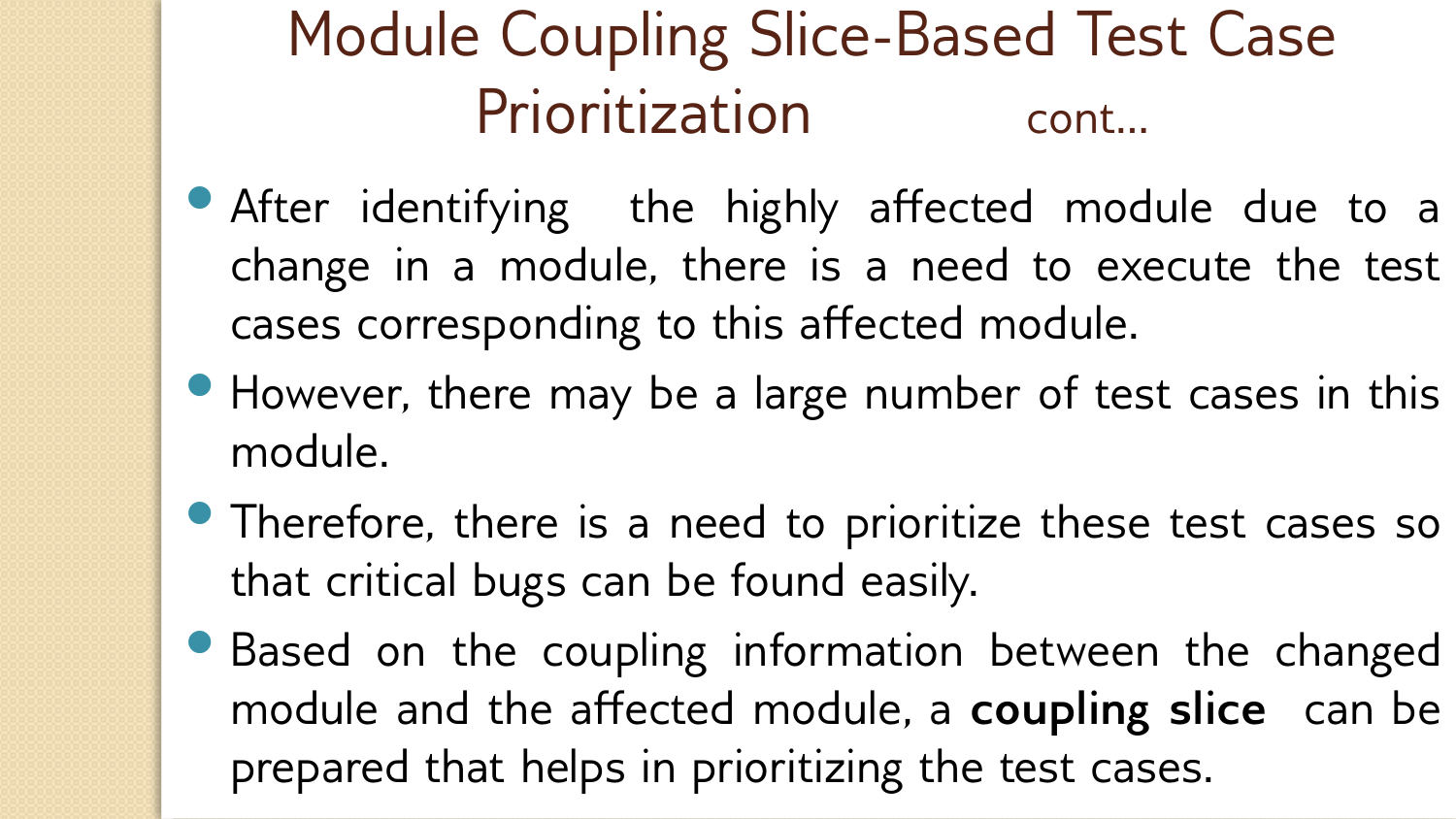

Module Coupling Slice-Based Test Case Prioritization           cont…
After identifying  the highly affected module due to a change in a module, there is a need to execute the test cases corresponding to this affected module.
However, there may be a large number of test cases in this module.
Therefore, there is a need to prioritize these test cases so that critical bugs can be found easily.
Based on the coupling information between the changed module and the affected module, a coupling slice  can be prepared that helps in prioritizing the test cases.